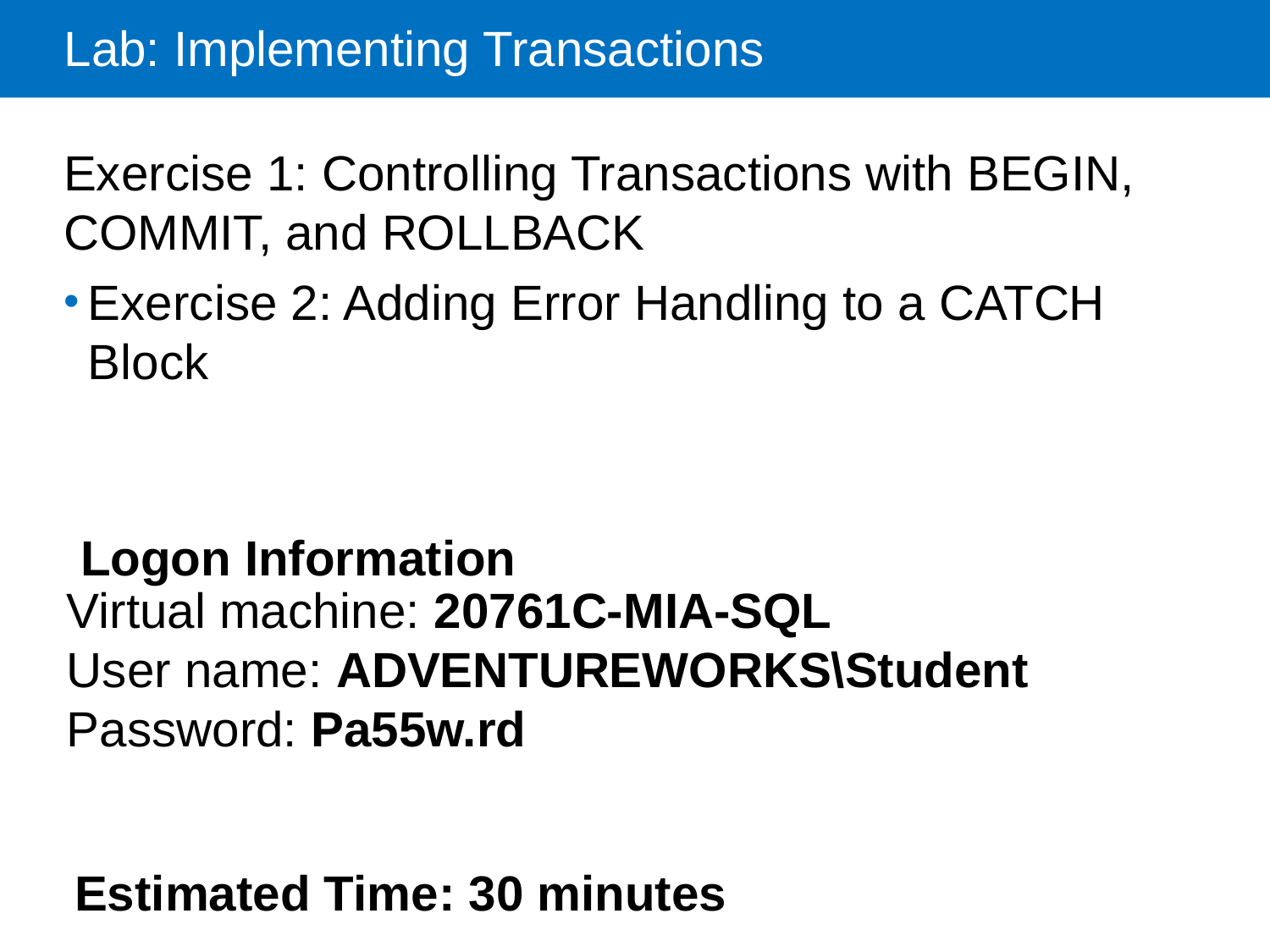

# Lab: Implementing Transactions
Exercise 1: Controlling Transactions with BEGIN, COMMIT, and ROLLBACK
Exercise 2: Adding Error Handling to a CATCH Block
Logon Information
Virtual machine: 20761C-MIA-SQL
User name: ADVENTUREWORKS\Student
Password: Pa55w.rd
Estimated Time: 30 minutes